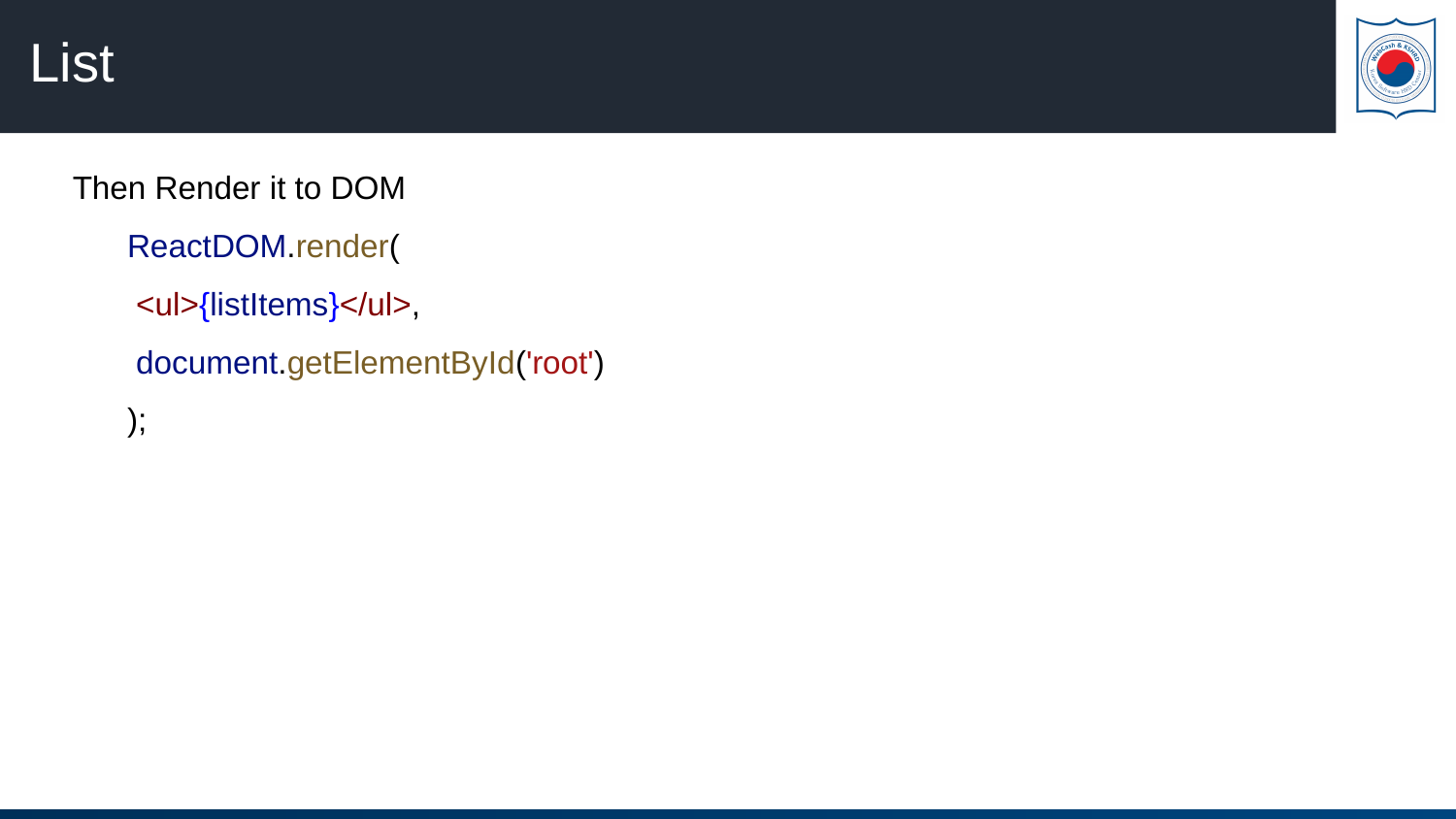

# List
Then Render it to DOM
ReactDOM.render(
 <ul>{listItems}</ul>,
 document.getElementById('root')
);